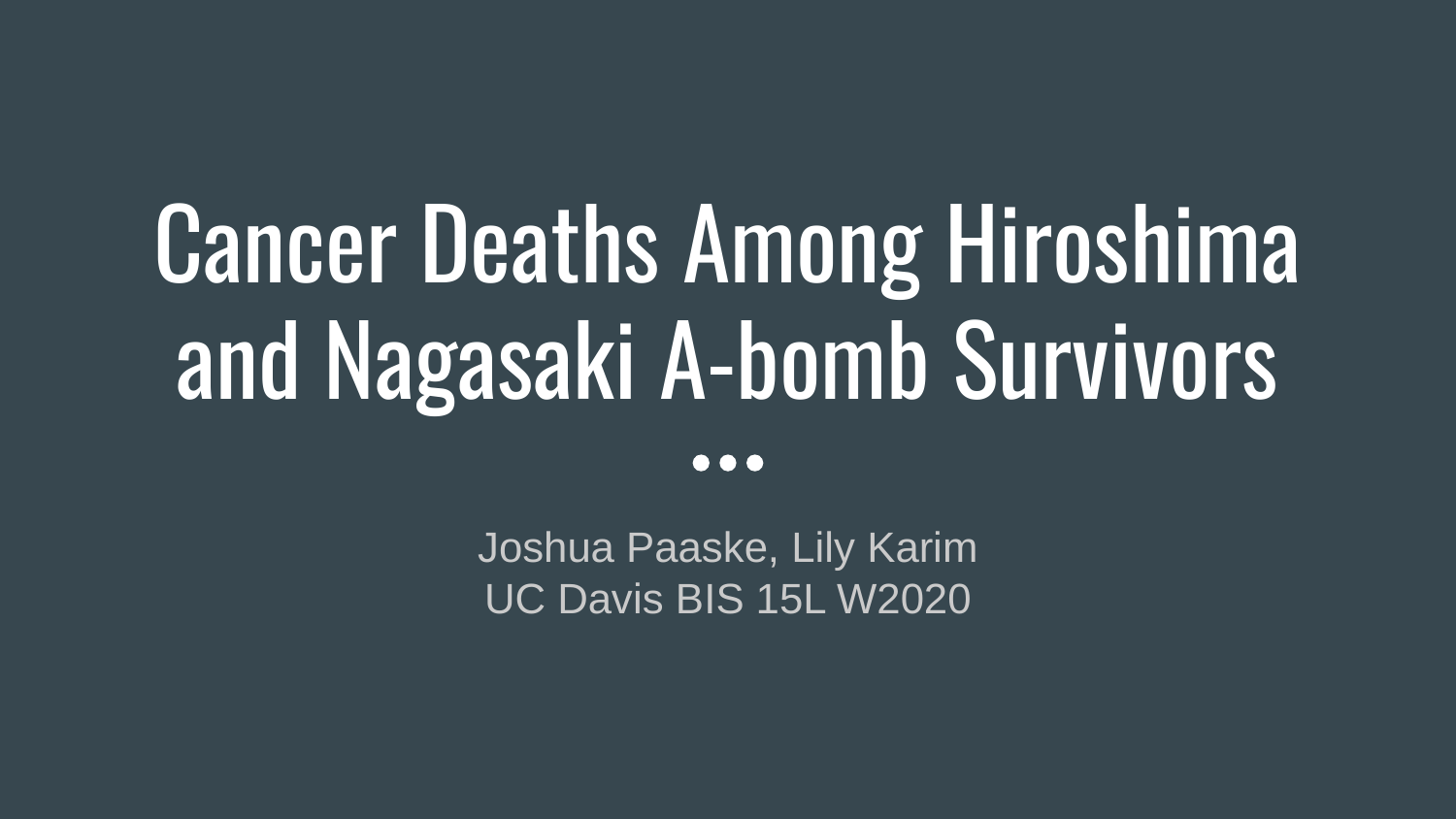

# Cancer Deaths Among Hiroshima and Nagasaki A-bomb Survivors
Joshua Paaske, Lily Karim
UC Davis BIS 15L W2020